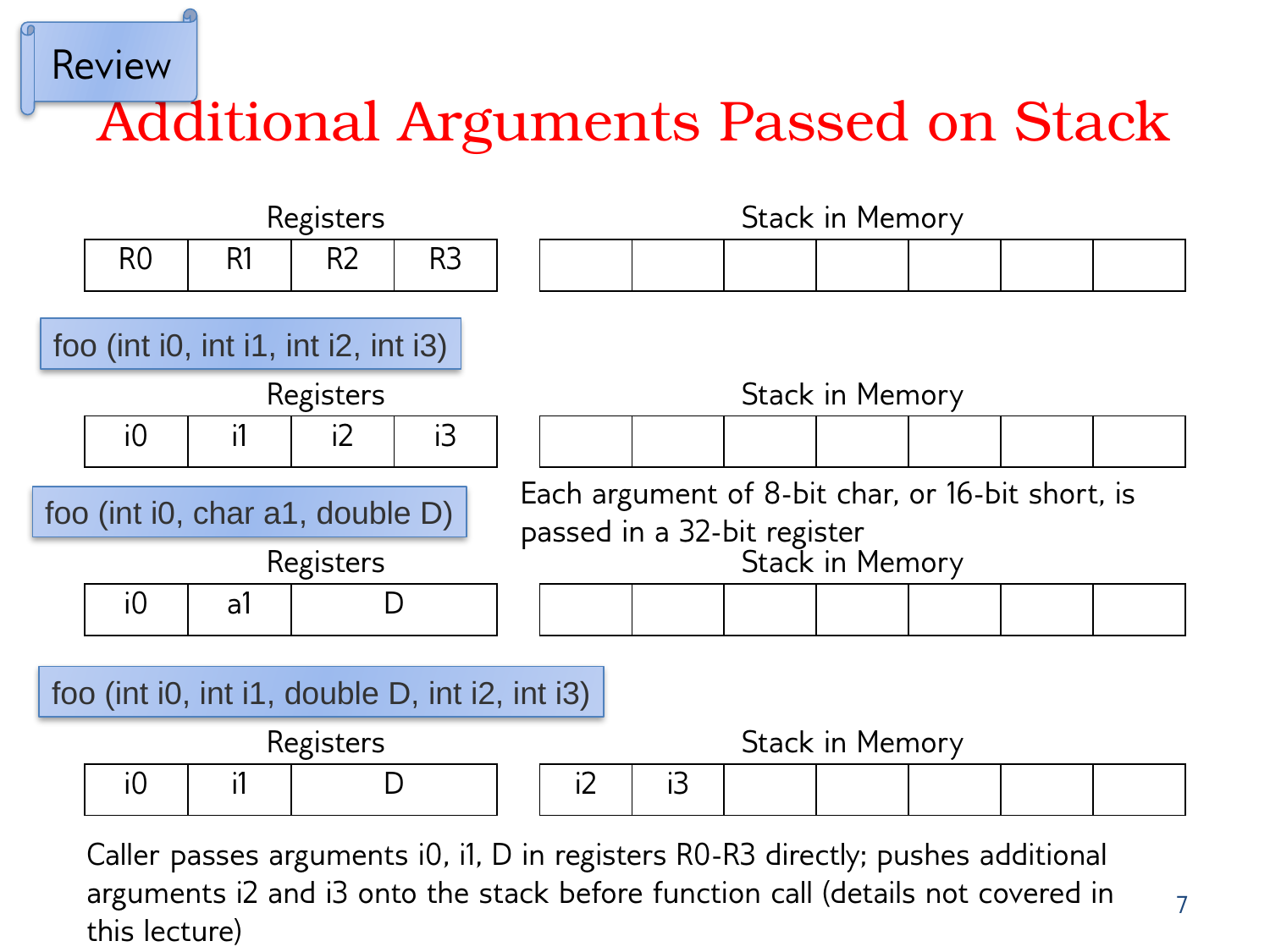

Review
# Additional Arguments Passed on Stack
Registers
Stack in Memory
| R0 | R1 | R2 | R3 |
| --- | --- | --- | --- |
|  |  |  |  |  |  |  |
| --- | --- | --- | --- | --- | --- | --- |
foo (int i0, int i1, int i2, int i3)
Registers
Stack in Memory

| i0 | i1 | i2 | i3 |
| --- | --- | --- | --- |
|  |  |  |  |  |  |  |
| --- | --- | --- | --- | --- | --- | --- |
Each argument of 8-bit char, or 16-bit short, is passed in a 32-bit register
foo (int i0, char a1, double D)
Registers
Stack in Memory

| i0 | a1 | D |
| --- | --- | --- |
|  |  |  |  |  |  |  |
| --- | --- | --- | --- | --- | --- | --- |
foo (int i0, int i1, double D, int i2, int i3)
Registers
Stack in Memory

| i0 | i1 | D |
| --- | --- | --- |
| i2 | i3 |  |  |  |  |  |
| --- | --- | --- | --- | --- | --- | --- |
Caller passes arguments i0, i1, D in registers R0-R3 directly; pushes additional arguments i2 and i3 onto the stack before function call (details not covered in this lecture)
7